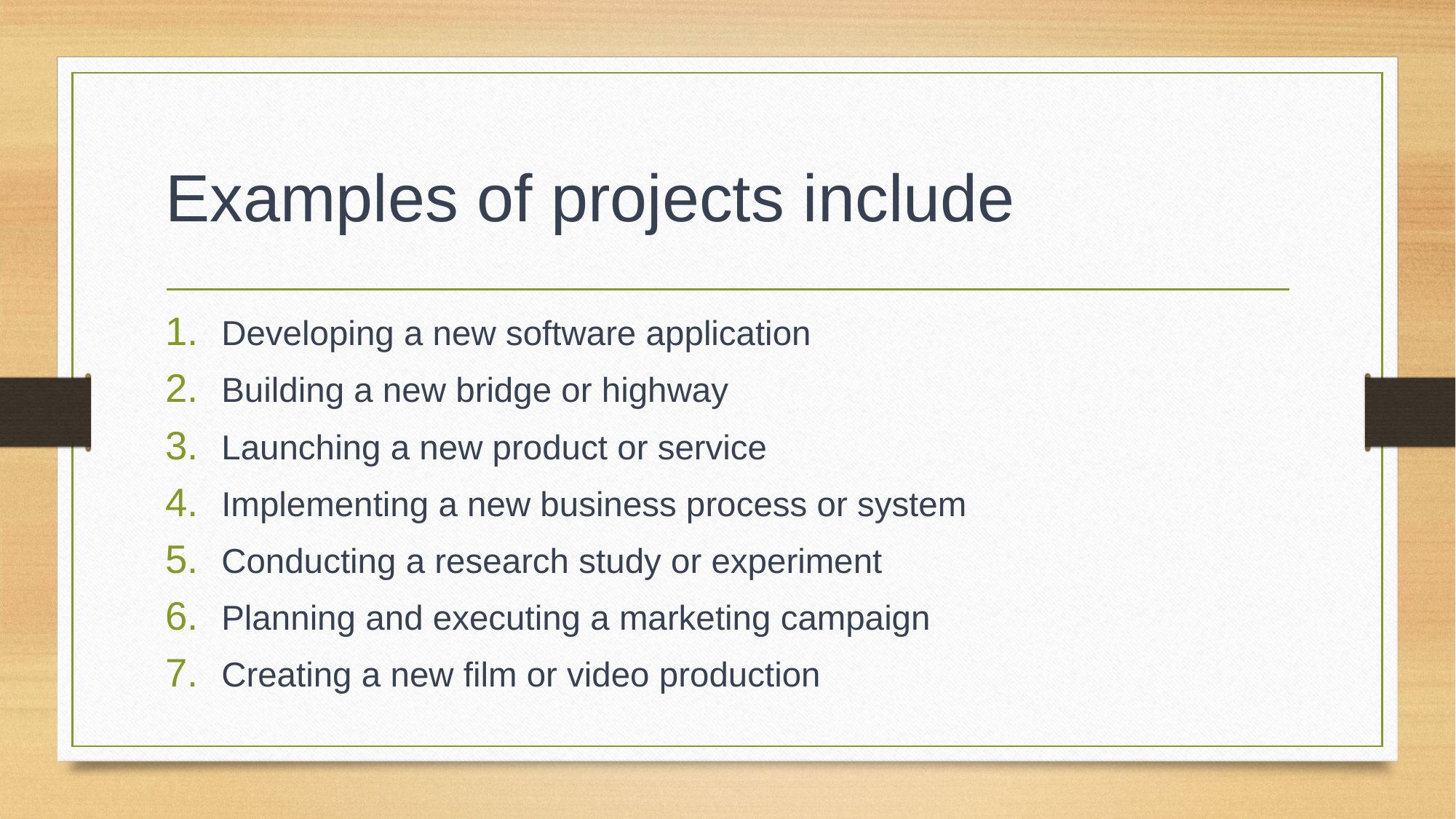

# Examples of projects include
Developing a new software application
Building a new bridge or highway
Launching a new product or service
Implementing a new business process or system
Conducting a research study or experiment
Planning and executing a marketing campaign
Creating a new film or video production